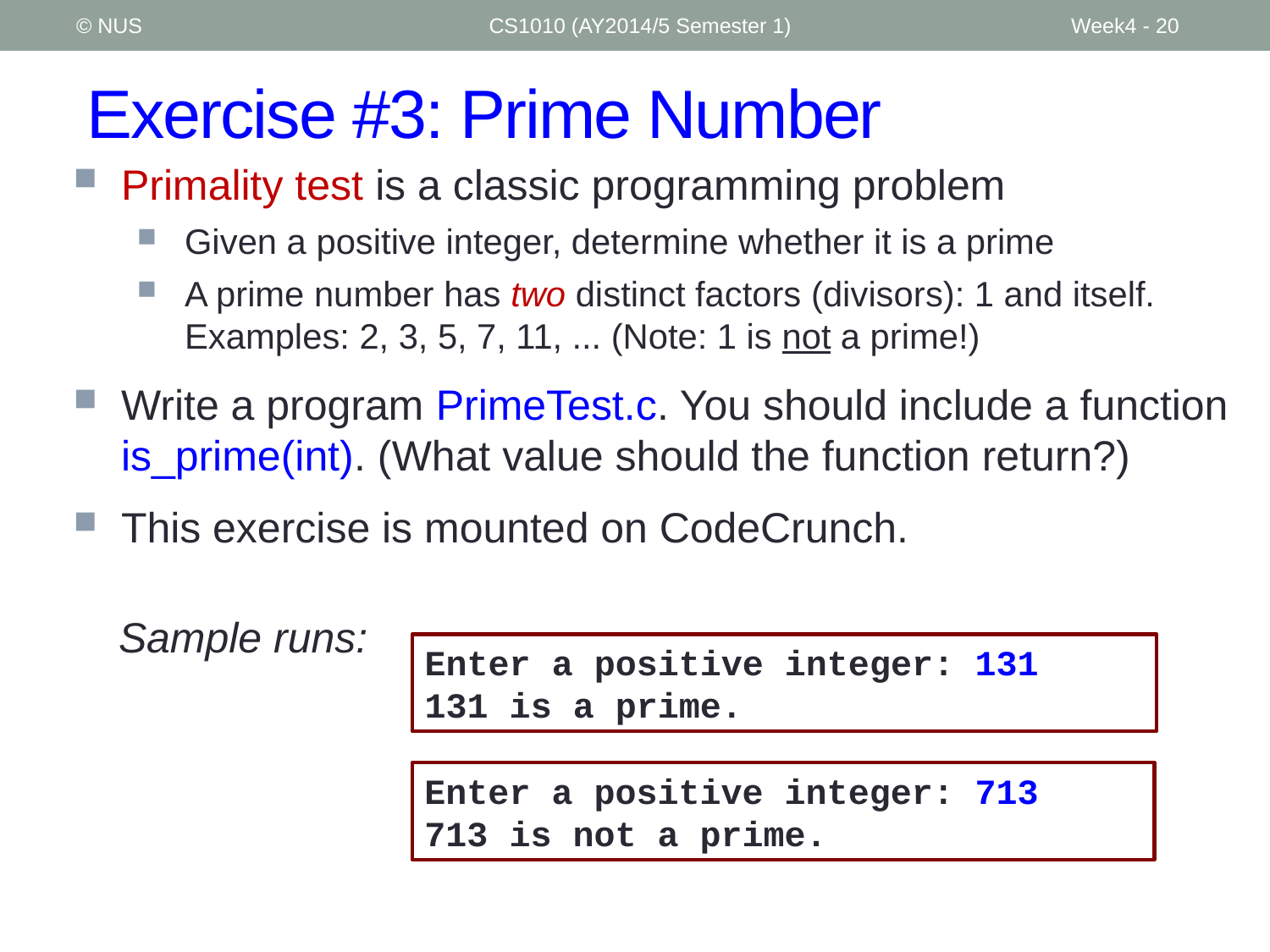

© NUS
CS1010 (AY2014/5 Semester 1)
Week4 - 20
# Exercise #3: Prime Number
Primality test is a classic programming problem
Given a positive integer, determine whether it is a prime
A prime number has two distinct factors (divisors): 1 and itself. Examples: 2, 3, 5, 7, 11, ... (Note: 1 is not a prime!)
Write a program PrimeTest.c. You should include a function is_prime(int). (What value should the function return?)
This exercise is mounted on CodeCrunch.
Sample runs:
Enter a positive integer: 131
131 is a prime.
Enter a positive integer: 713
713 is not a prime.